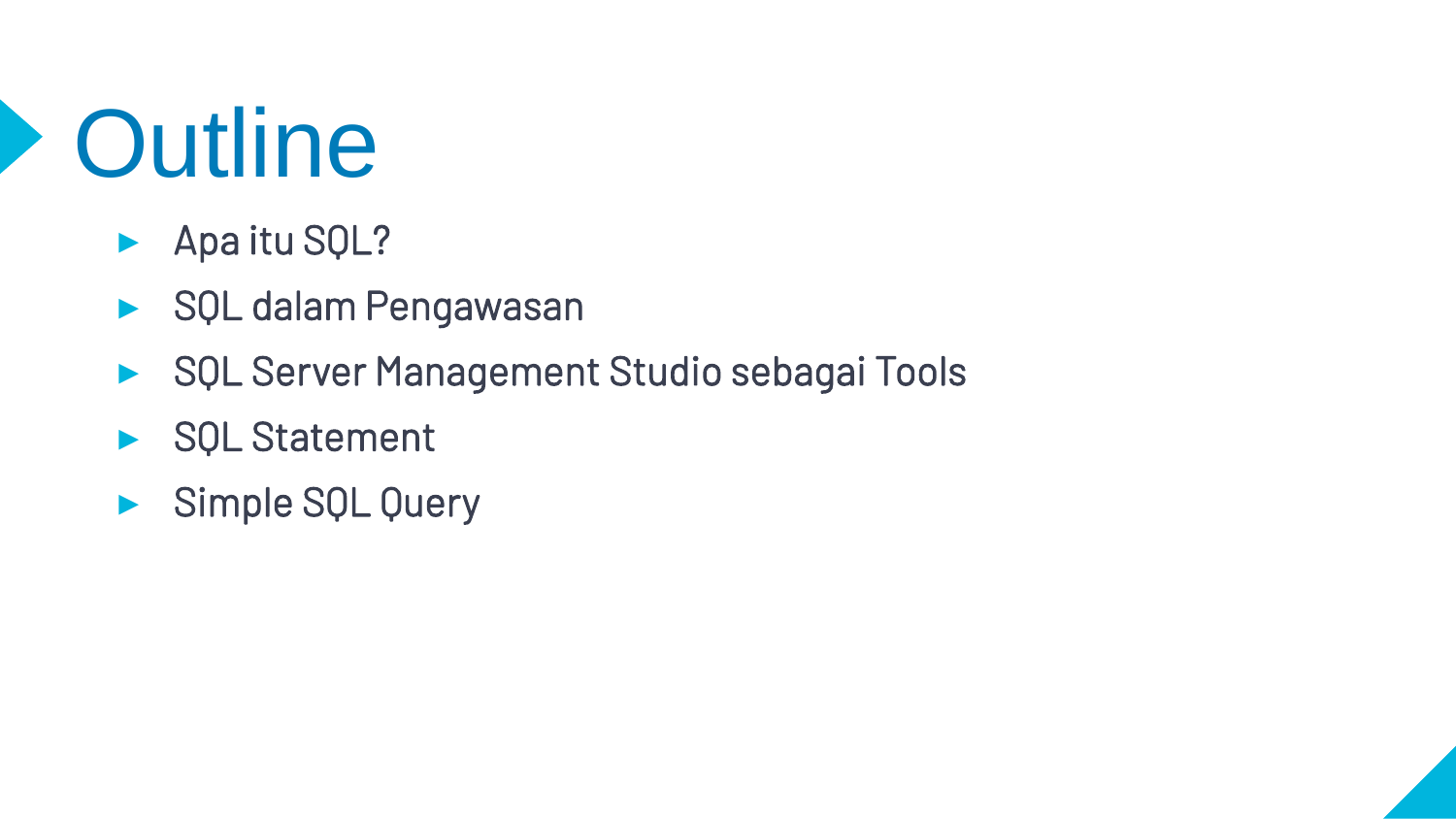

# Outline
Apa itu SQL?
SQL dalam Pengawasan
SQL Server Management Studio sebagai Tools
SQL Statement
Simple SQL Query